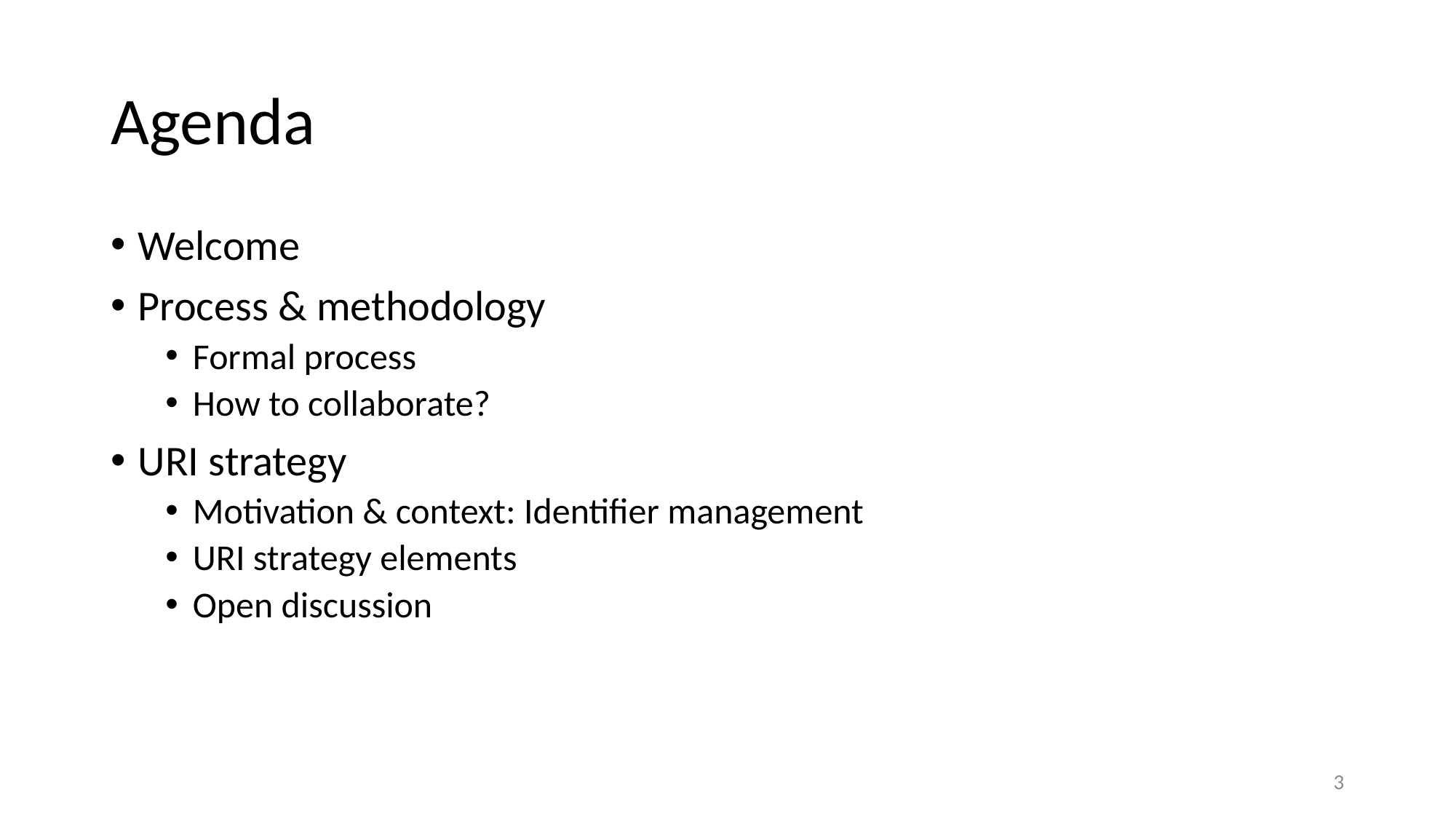

# Agenda
Welcome
Process & methodology
Formal process
How to collaborate?
URI strategy
Motivation & context: Identifier management
URI strategy elements
Open discussion
3